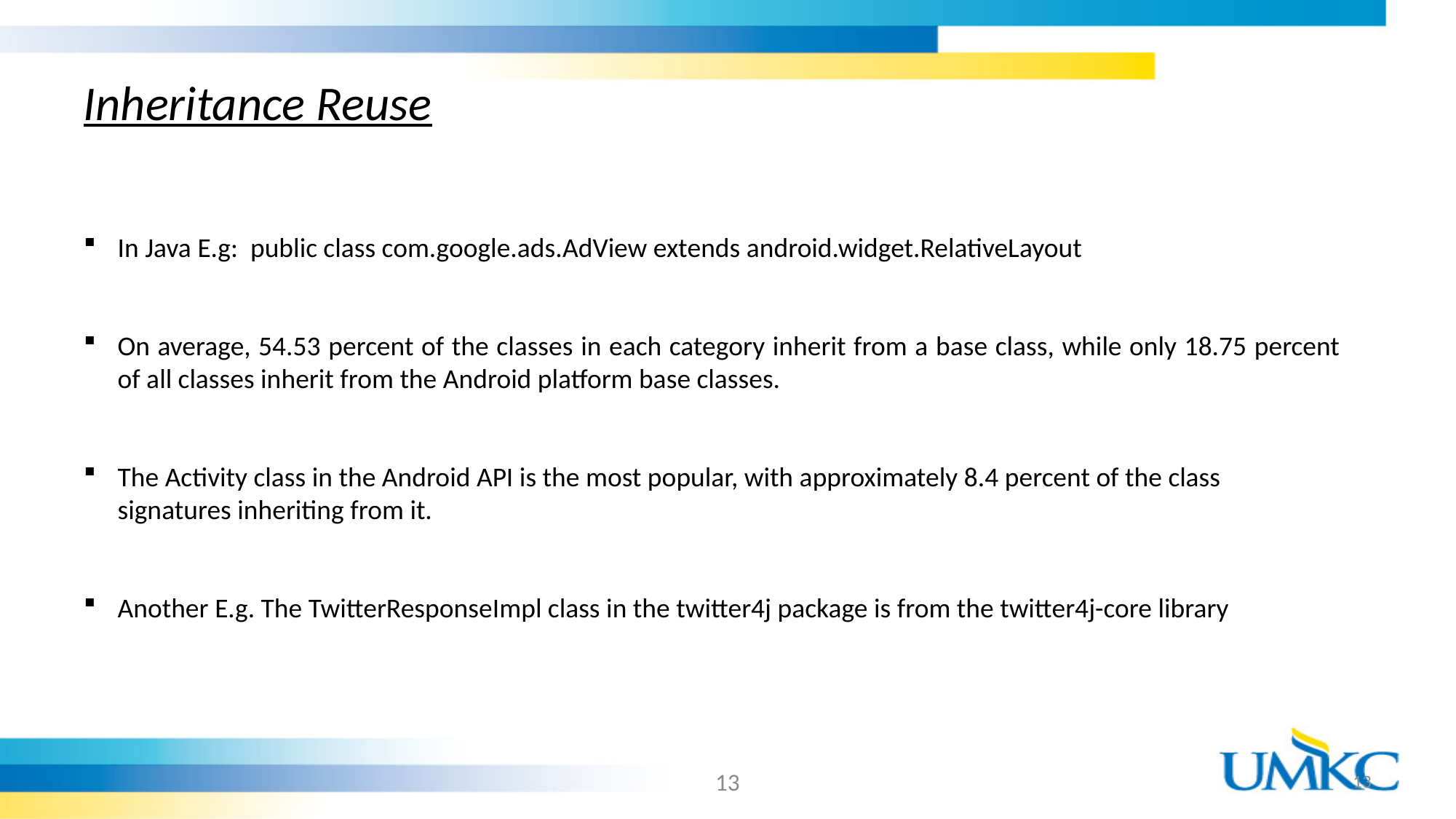

# Inheritance Reuse

In Java E.g:  public class com.google.ads.AdView extends android.widget.RelativeLayout

On average, 54.53 percent of the classes in each category inherit from a base class, while only 18.75 percent of all classes inherit from the Android platform base classes.

The Activity class in the Android API is the most popular, with approximately 8.4 percent of the class signatures inheriting from it.

Another E.g. The TwitterResponseImpl class in the twitter4j package is from the twitter4j-core library

13
13